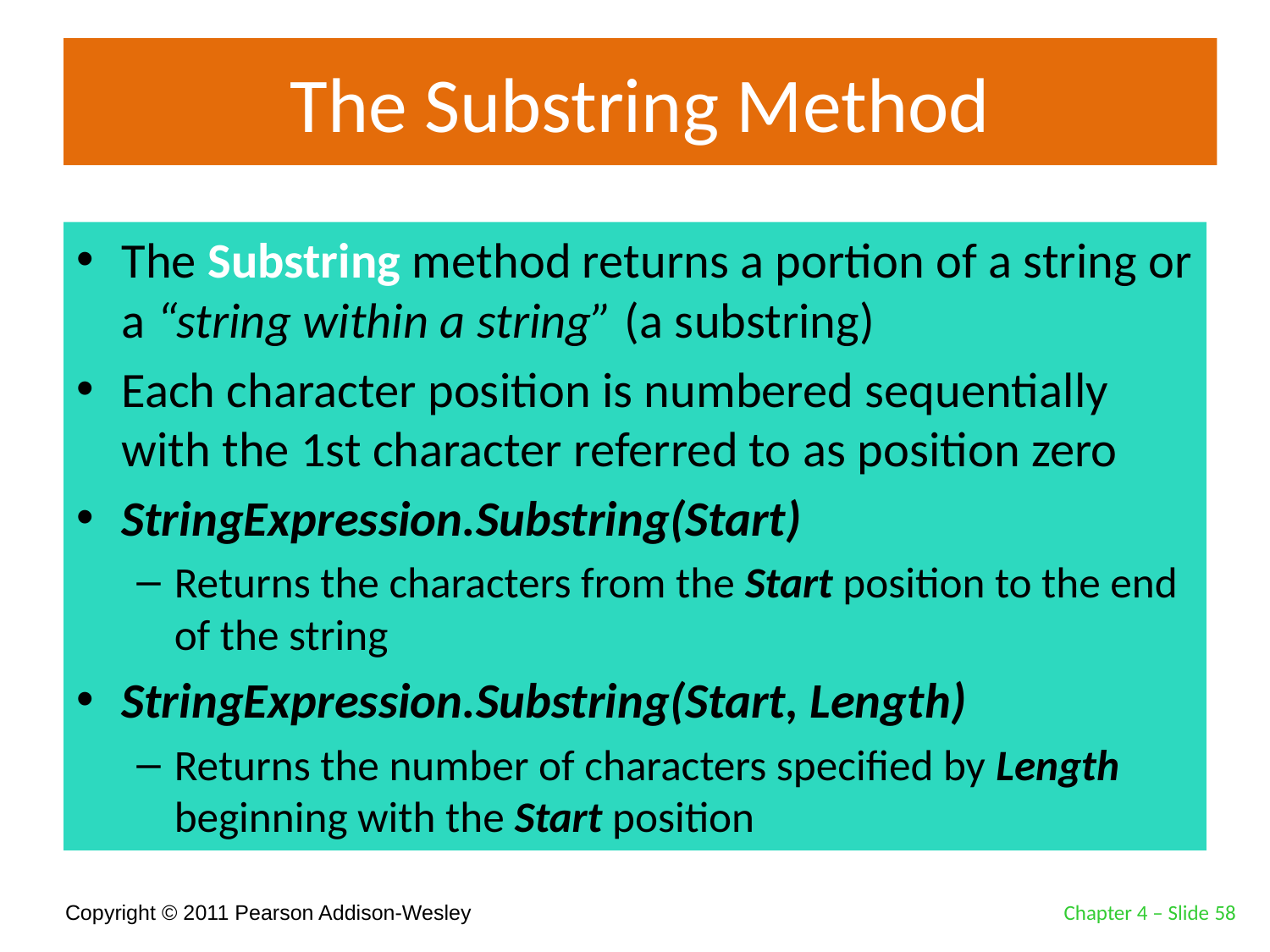

# The Substring Method
The Substring method returns a portion of a string or a “string within a string” (a substring)
Each character position is numbered sequentially with the 1st character referred to as position zero
StringExpression.Substring(Start)
Returns the characters from the Start position to the end of the string
StringExpression.Substring(Start, Length)
Returns the number of characters specified by Length beginning with the Start position

Chapter 4 – Slide 58